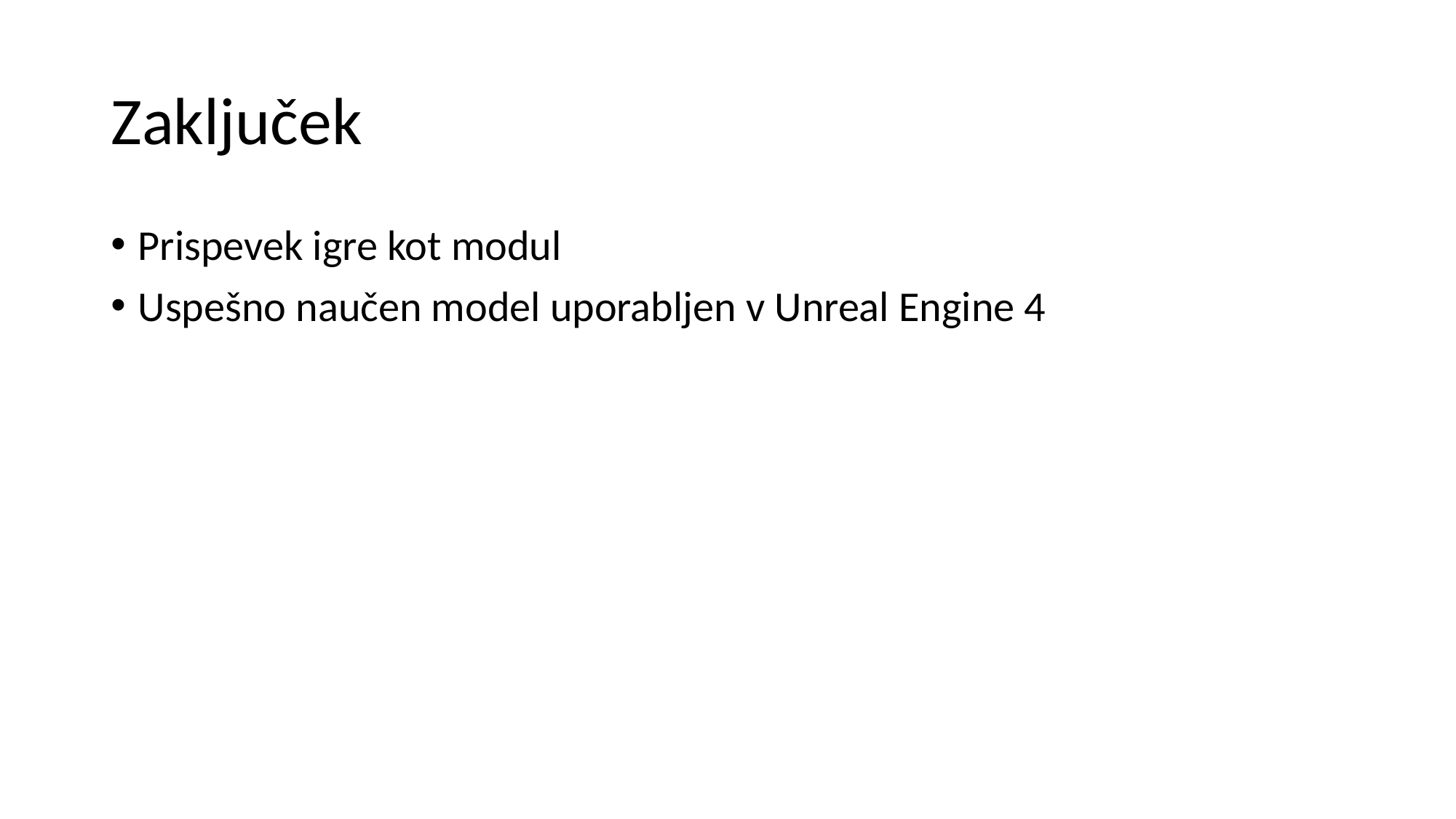

# Zaključek
Prispevek igre kot modul
Uspešno naučen model uporabljen v Unreal Engine 4